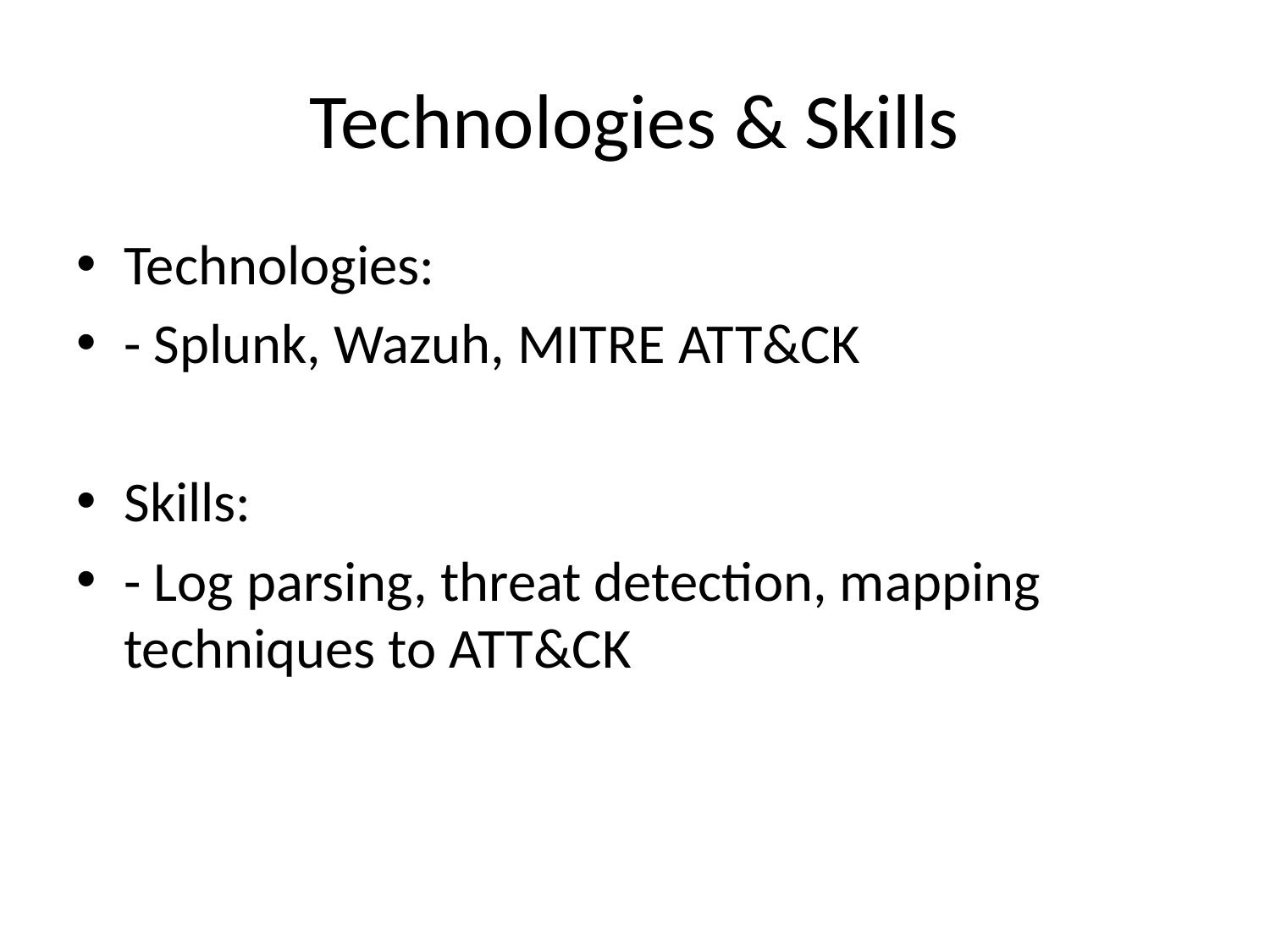

# Technologies & Skills
Technologies:
- Splunk, Wazuh, MITRE ATT&CK

Skills:
- Log parsing, threat detection, mapping techniques to ATT&CK